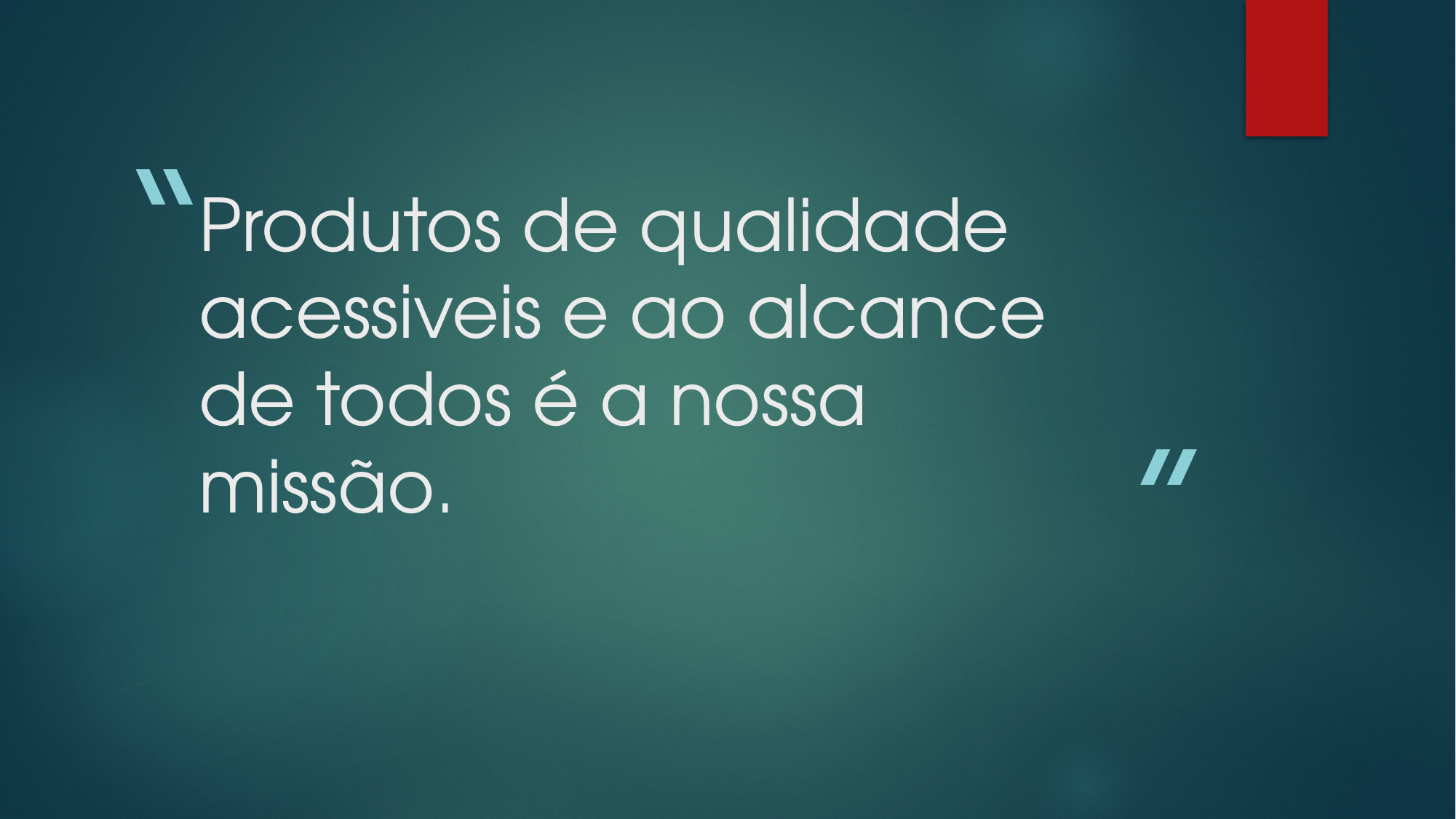

# Produtos de qualidade acessiveis e ao alcance de todos é a nossa missão.